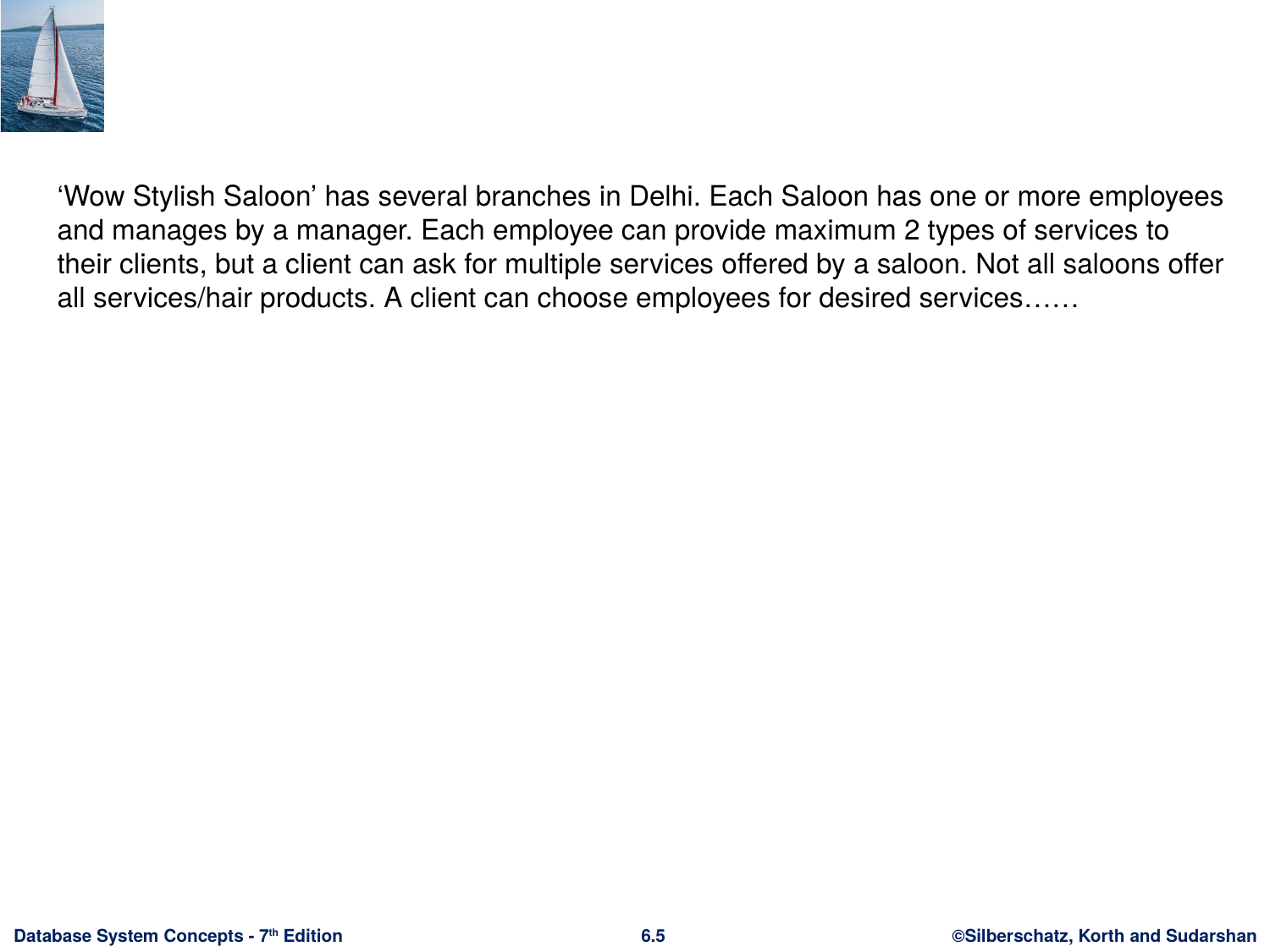

‘Wow Stylish Saloon’ has several branches in Delhi. Each Saloon has one or more employees and manages by a manager. Each employee can provide maximum 2 types of services to their clients, but a client can ask for multiple services offered by a saloon. Not all saloons offer all services/hair products. A client can choose employees for desired services……